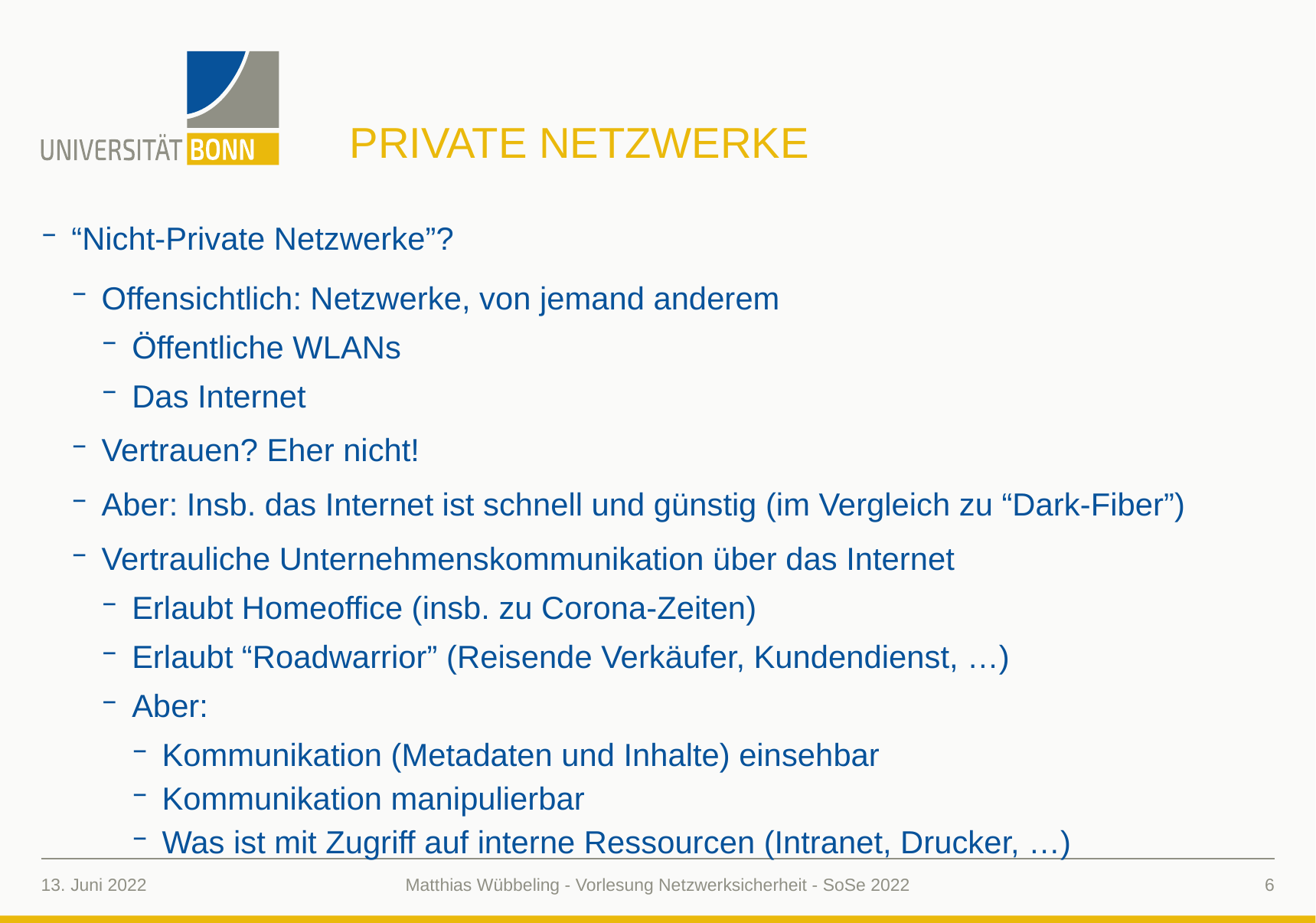

# private Netzwerke
“Nicht-Private Netzwerke”?
Offensichtlich: Netzwerke, von jemand anderem
Öffentliche WLANs
Das Internet
Vertrauen? Eher nicht!
Aber: Insb. das Internet ist schnell und günstig (im Vergleich zu “Dark-Fiber”)
Vertrauliche Unternehmenskommunikation über das Internet
Erlaubt Homeoffice (insb. zu Corona-Zeiten)
Erlaubt “Roadwarrior” (Reisende Verkäufer, Kundendienst, …)
Aber:
Kommunikation (Metadaten und Inhalte) einsehbar
Kommunikation manipulierbar
Was ist mit Zugriff auf interne Ressourcen (Intranet, Drucker, …)

13. Juni 2022
6
Matthias Wübbeling - Vorlesung Netzwerksicherheit - SoSe 2022